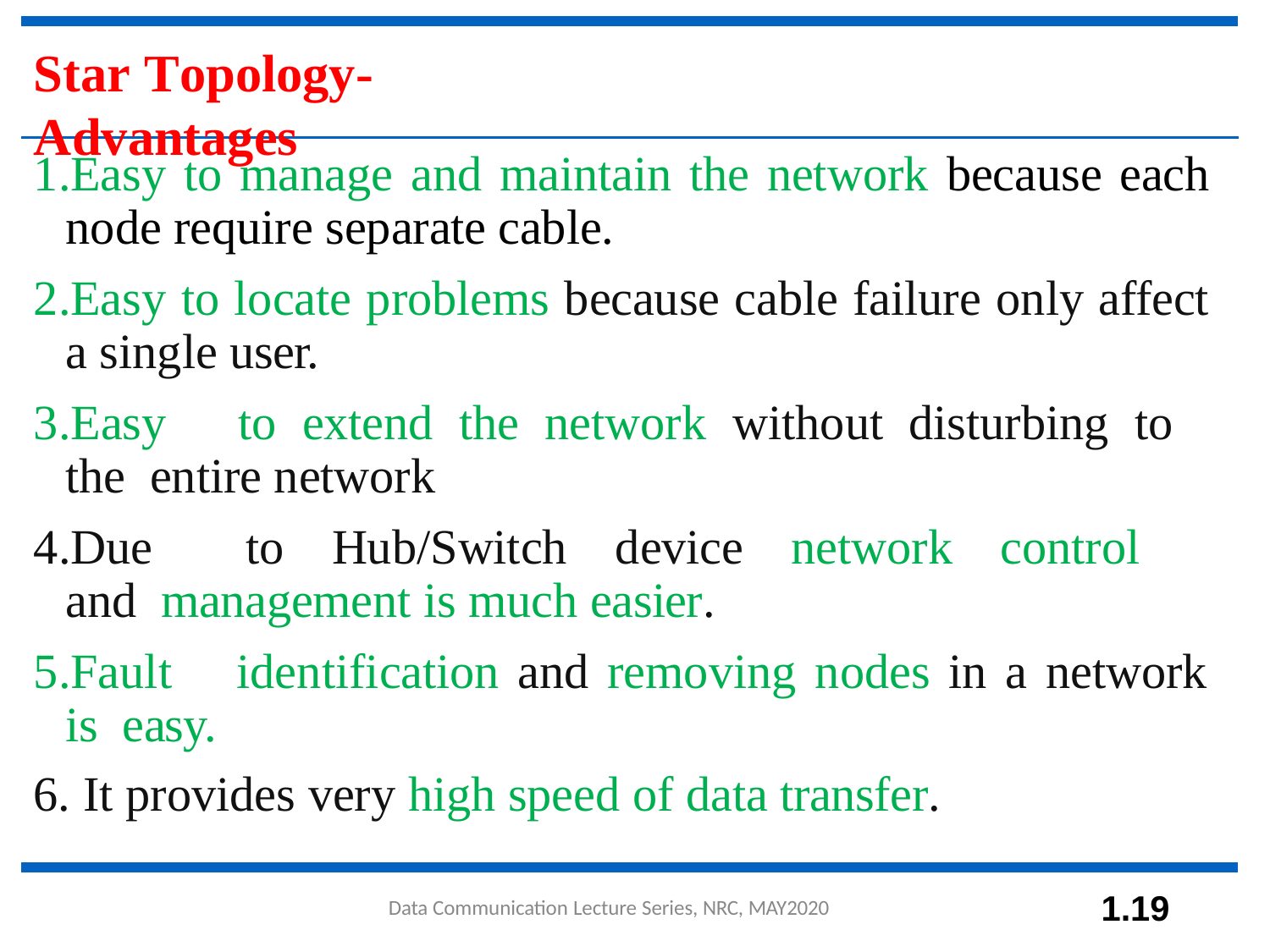

# Star Topology- Advantages

Easy to manage and maintain the network because each  node require separate cable.
Easy to locate problems because cable failure only affect  a single user.
Easy	to	extend	the	network	without	disturbing	to	the  entire network
Due	to	Hub/Switch	device	network	control	and  management is much easier.
Fault	identification and	removing	nodes	in	a network	is  easy.
It provides very high speed of data transfer.

1.19
Data Communication Lecture Series, NRC, MAY2020